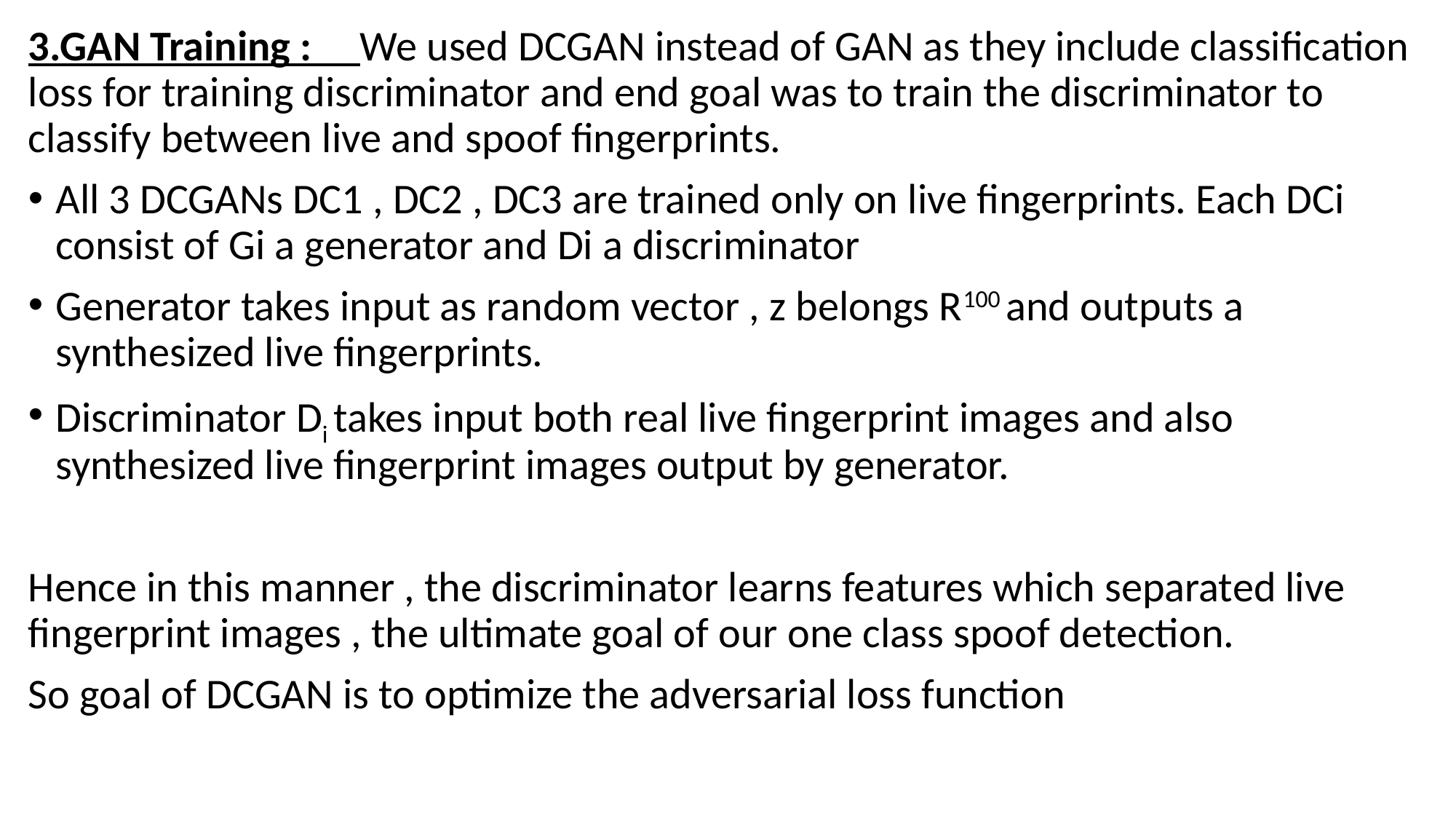

3.GAN Training :     We used DCGAN instead of GAN as they include classification loss for training discriminator and end goal was to train the discriminator to classify between live and spoof fingerprints.
All 3 DCGANs DC1 , DC2 , DC3 are trained only on live fingerprints. Each DCi consist of Gi a generator and Di a discriminator
Generator takes input as random vector , z belongs R100 and outputs a synthesized live fingerprints.
Discriminator Di takes input both real live fingerprint images and also synthesized live fingerprint images output by generator.

Hence in this manner , the discriminator learns features which separated live fingerprint images , the ultimate goal of our one class spoof detection.
So goal of DCGAN is to optimize the adversarial loss function